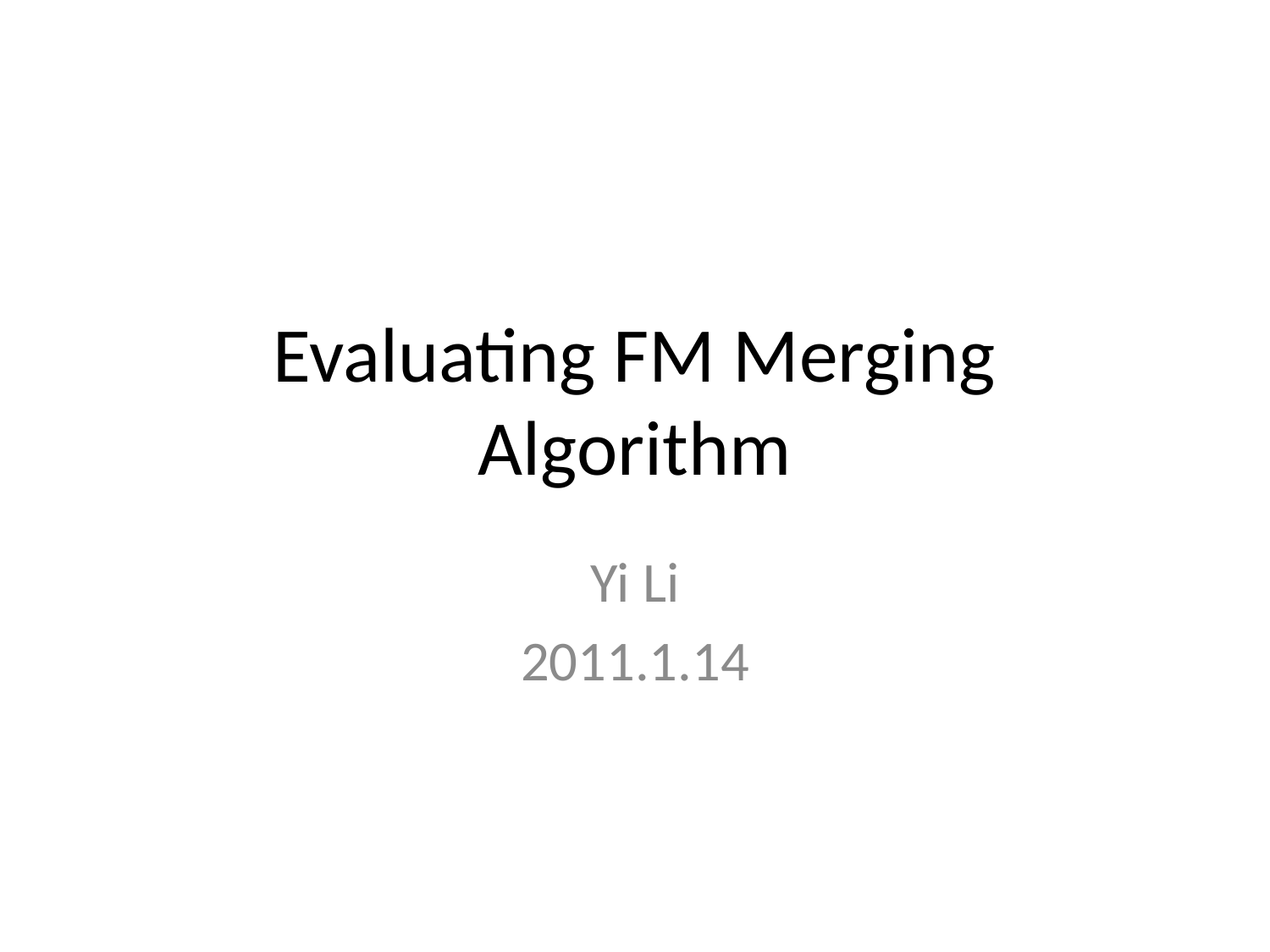

# Evaluating FM Merging Algorithm
Yi Li
2011.1.14